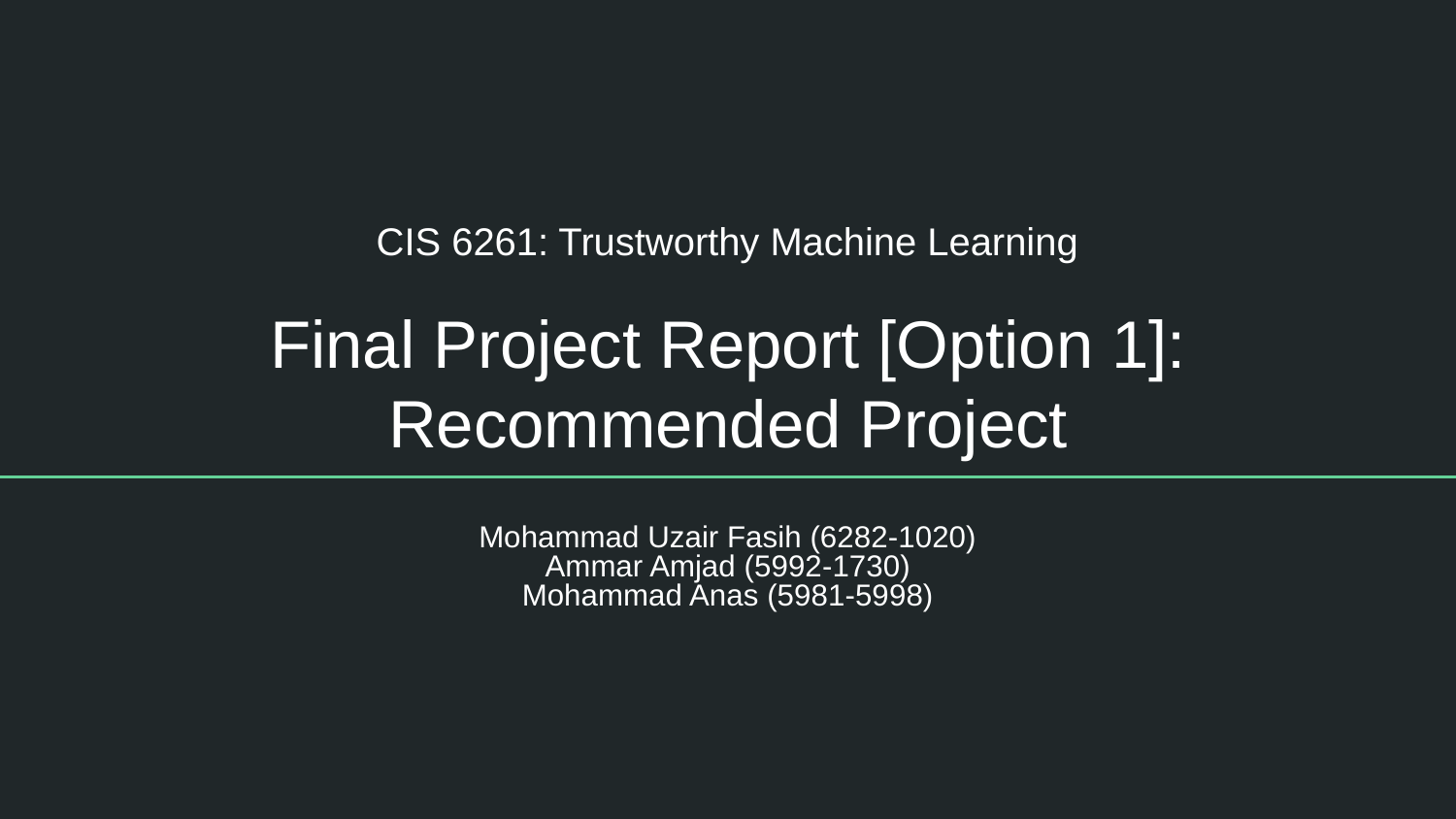

CIS 6261: Trustworthy Machine Learning
# Final Project Report [Option 1]: Recommended Project
Mohammad Uzair Fasih (6282-1020)
Ammar Amjad (5992-1730)
Mohammad Anas (5981-5998)